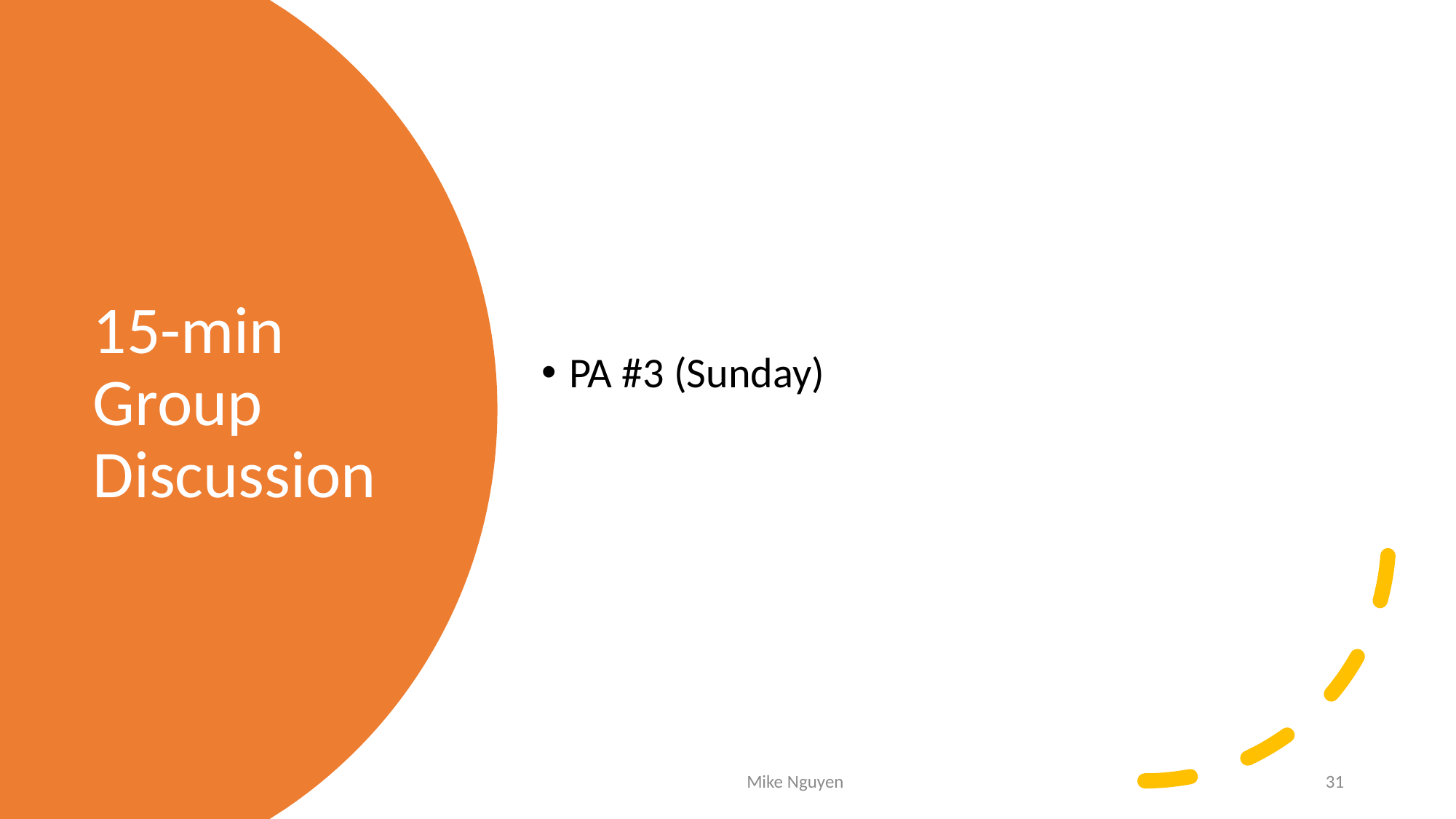

PA #3 (Sunday)

# 15-min Group Discussion

Mike Nguyen
31